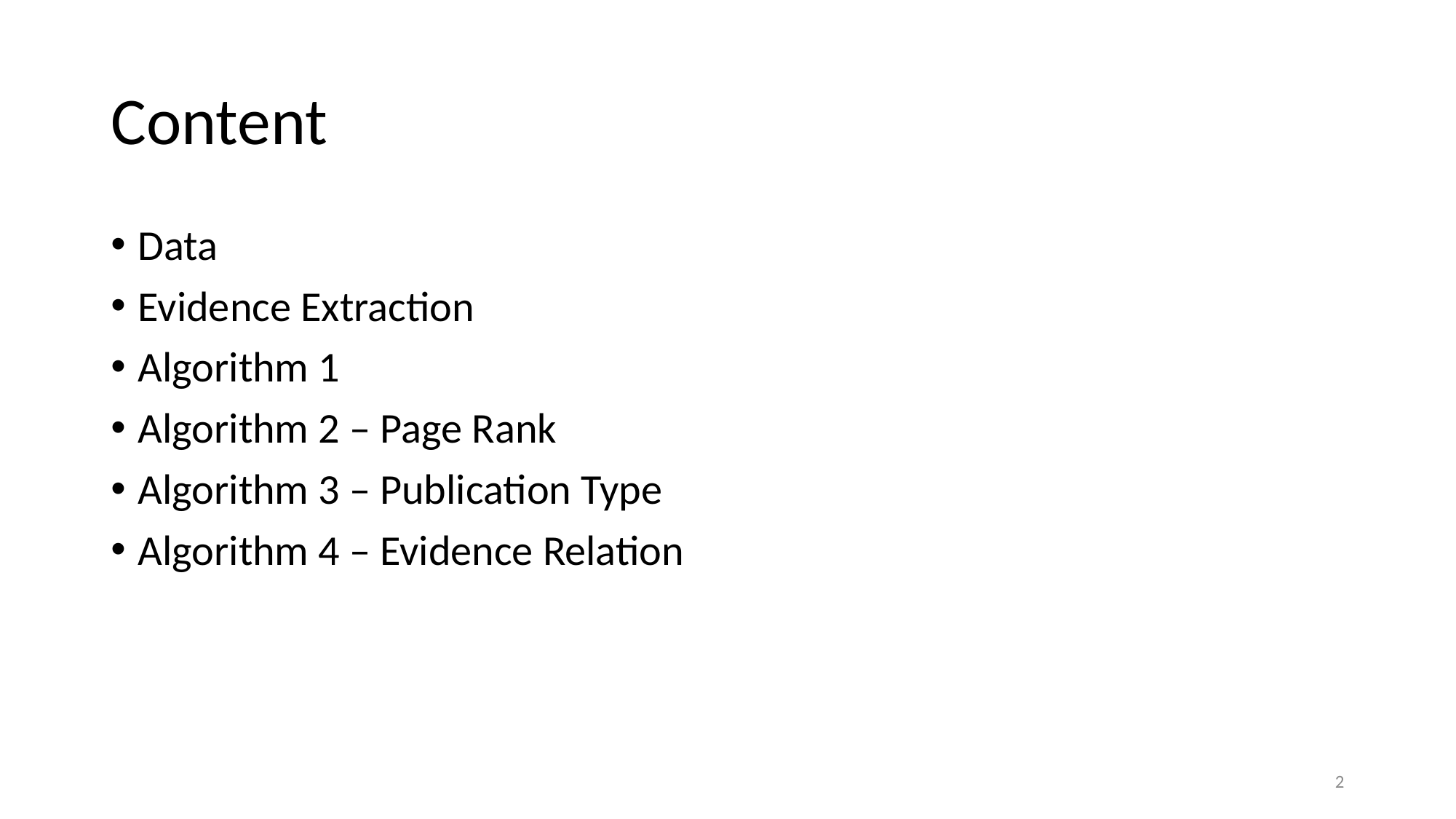

# Content
Data
Evidence Extraction
Algorithm 1
Algorithm 2 – Page Rank
Algorithm 3 – Publication Type
Algorithm 4 – Evidence Relation
2